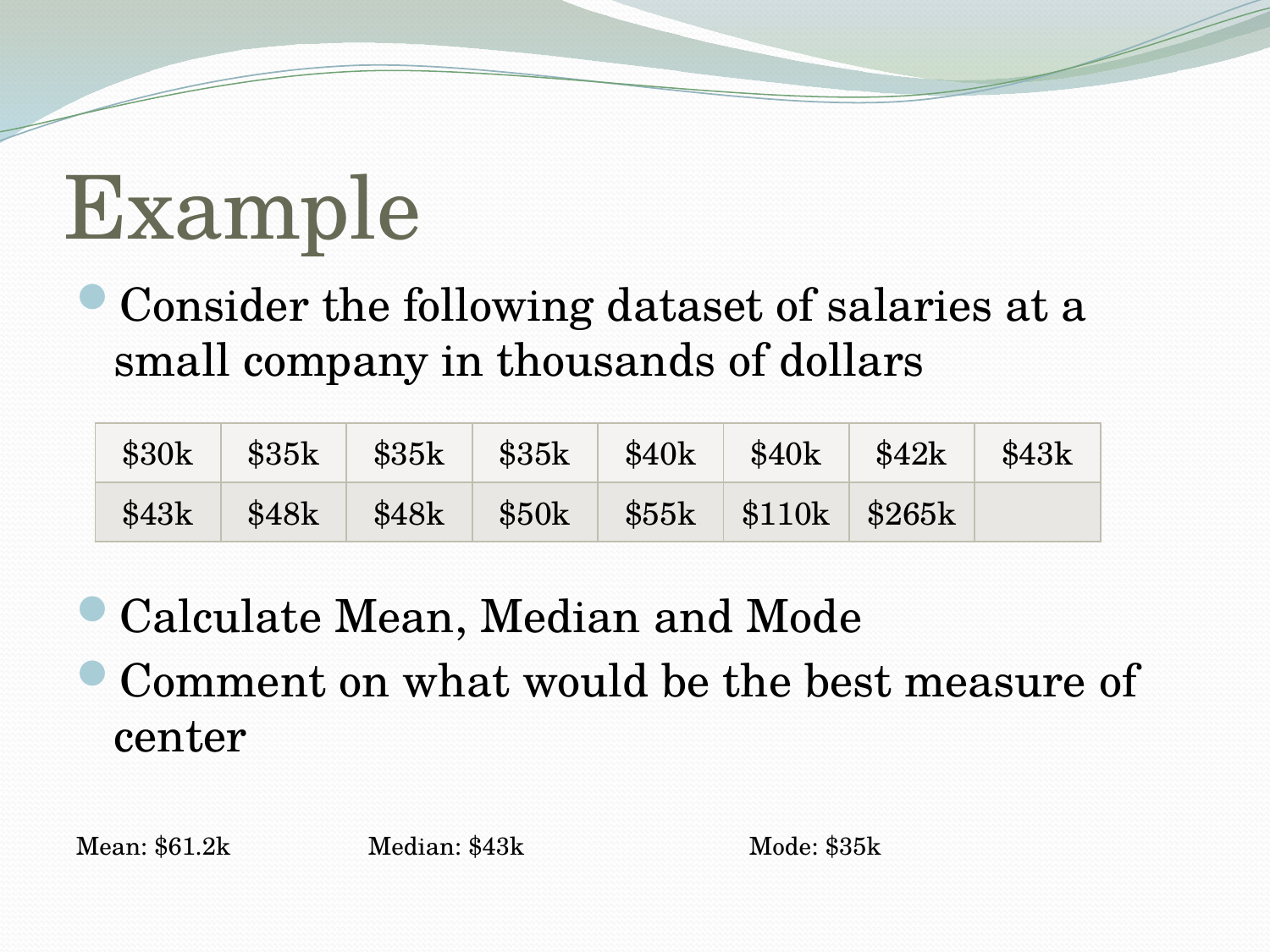

# Example
Consider the following dataset of salaries at a small company in thousands of dollars

Calculate Mean, Median and Mode
Comment on what would be the best measure of center

Mean: $61.2k		Median: $43k		Mode: $35k
| $30k | $35k | $35k | $35k | $40k | $40k | $42k | $43k |
| --- | --- | --- | --- | --- | --- | --- | --- |
| $43k | $48k | $48k | $50k | $55k | $110k | $265k |  |